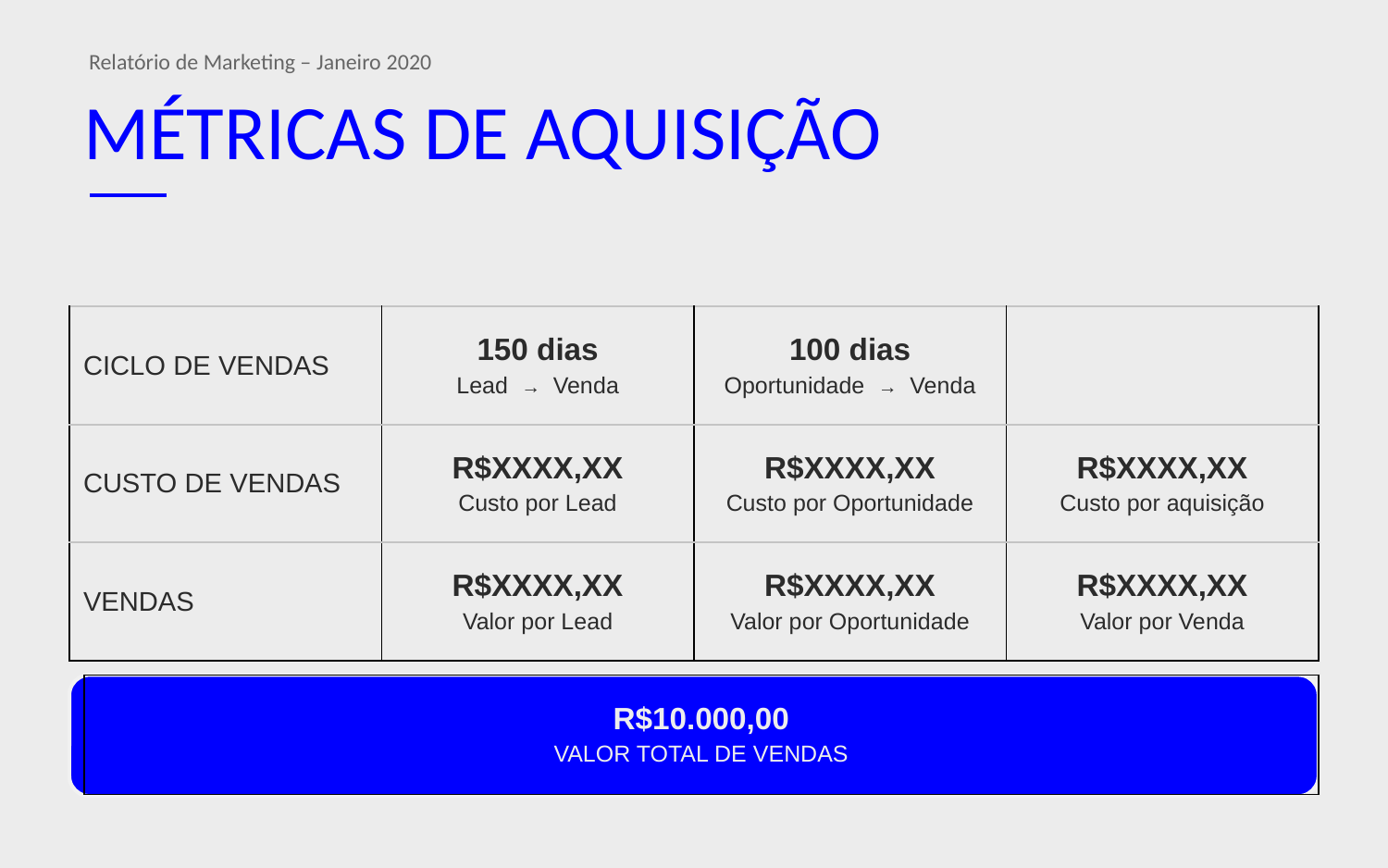

Relatório de Marketing – Janeiro 2020
# MÉTRICAS DE AQUISIÇÃO
| CICLO DE VENDAS | 150 dias Lead → Venda | 100 dias Oportunidade → Venda |  |
| --- | --- | --- | --- |
| CUSTO DE VENDAS | R$XXXX,XX Custo por Lead | R$XXXX,XX Custo por Oportunidade | R$XXXX,XX Custo por aquisição |
| VENDAS | R$XXXX,XX Valor por Lead | R$XXXX,XX Valor por Oportunidade | R$XXXX,XX Valor por Venda |

| R$10.000,00 VALOR TOTAL DE VENDAS |
| --- |